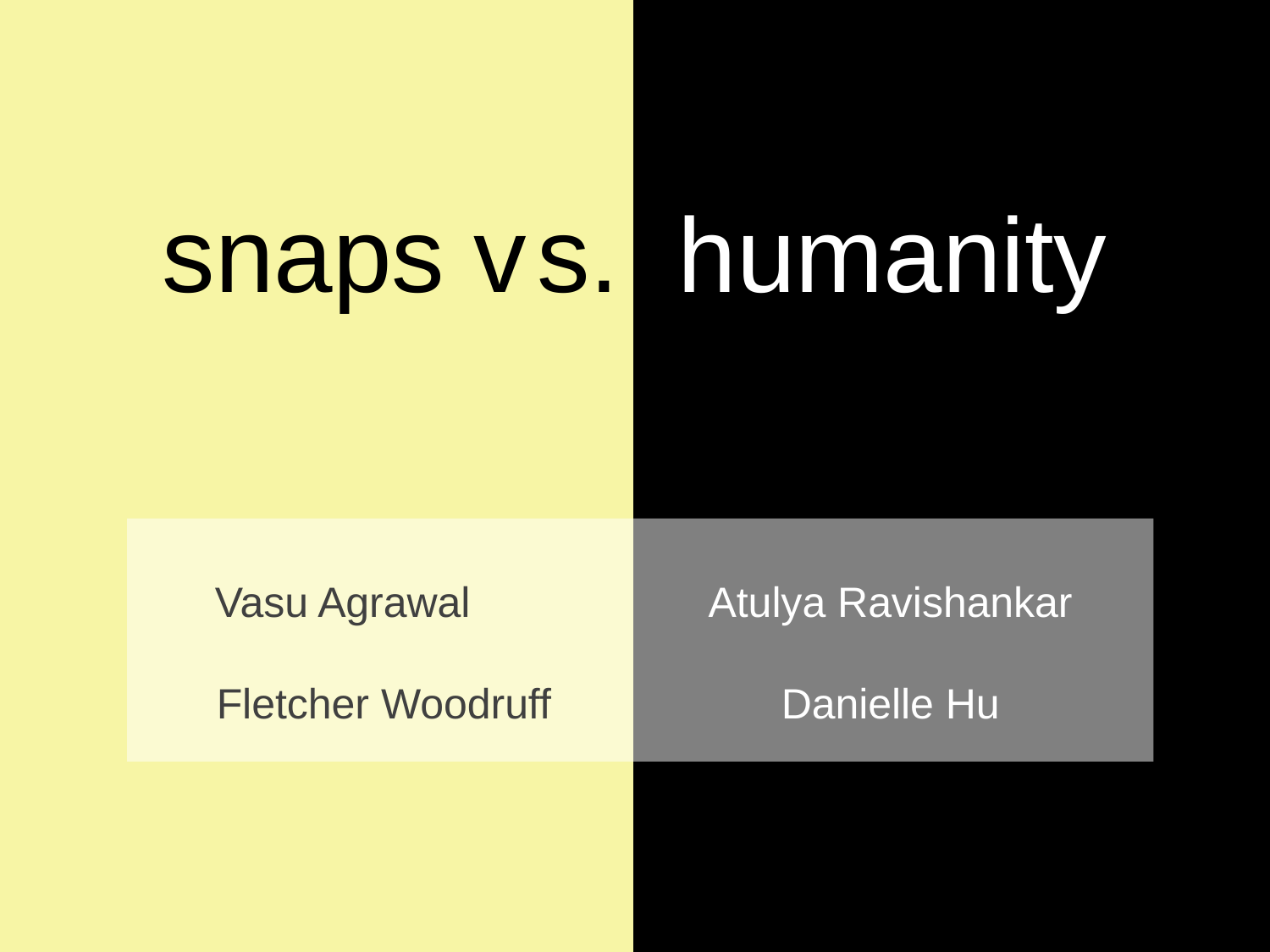

snaps v s.  humanity
Vasu Agrawal         Fletcher Woodruff
Atulya Ravishankar Danielle Hu